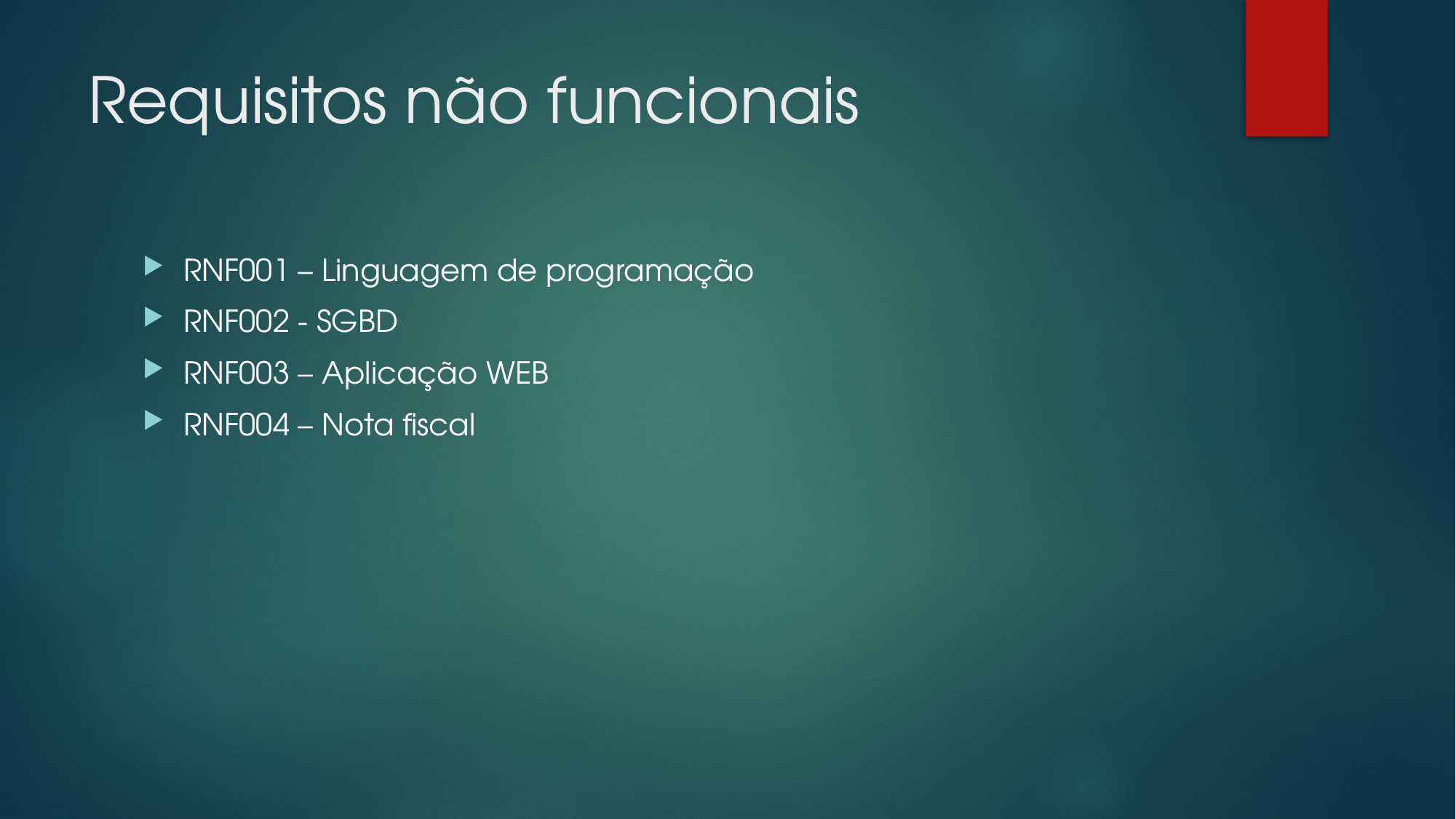

# Requisitos não funcionais
RNF001 – Linguagem de programação
RNF002 - SGBD
RNF003 – Aplicação WEB
RNF004 – Nota fiscal